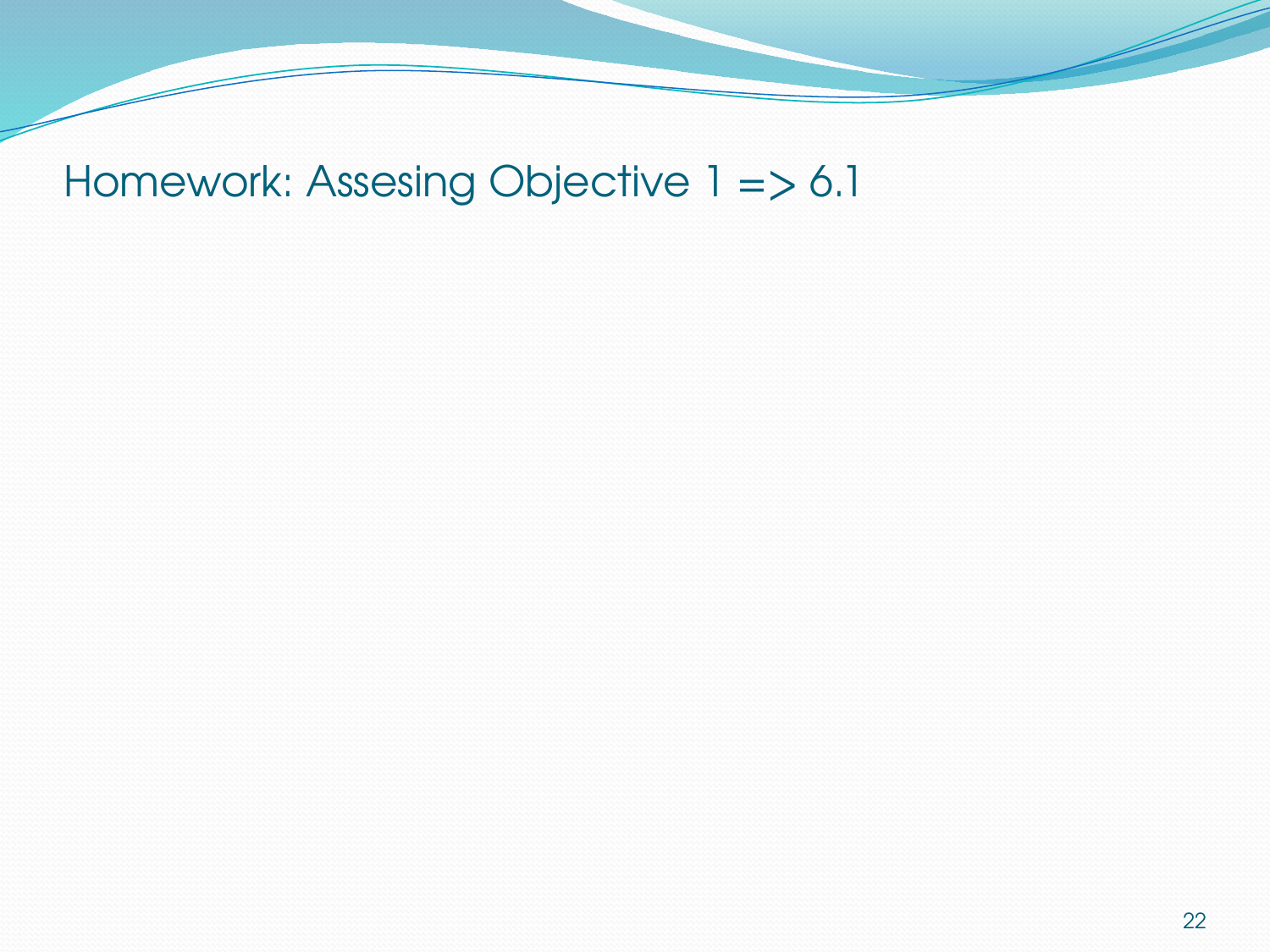

# Homework: Assesing Objective 1 => 6.1

22